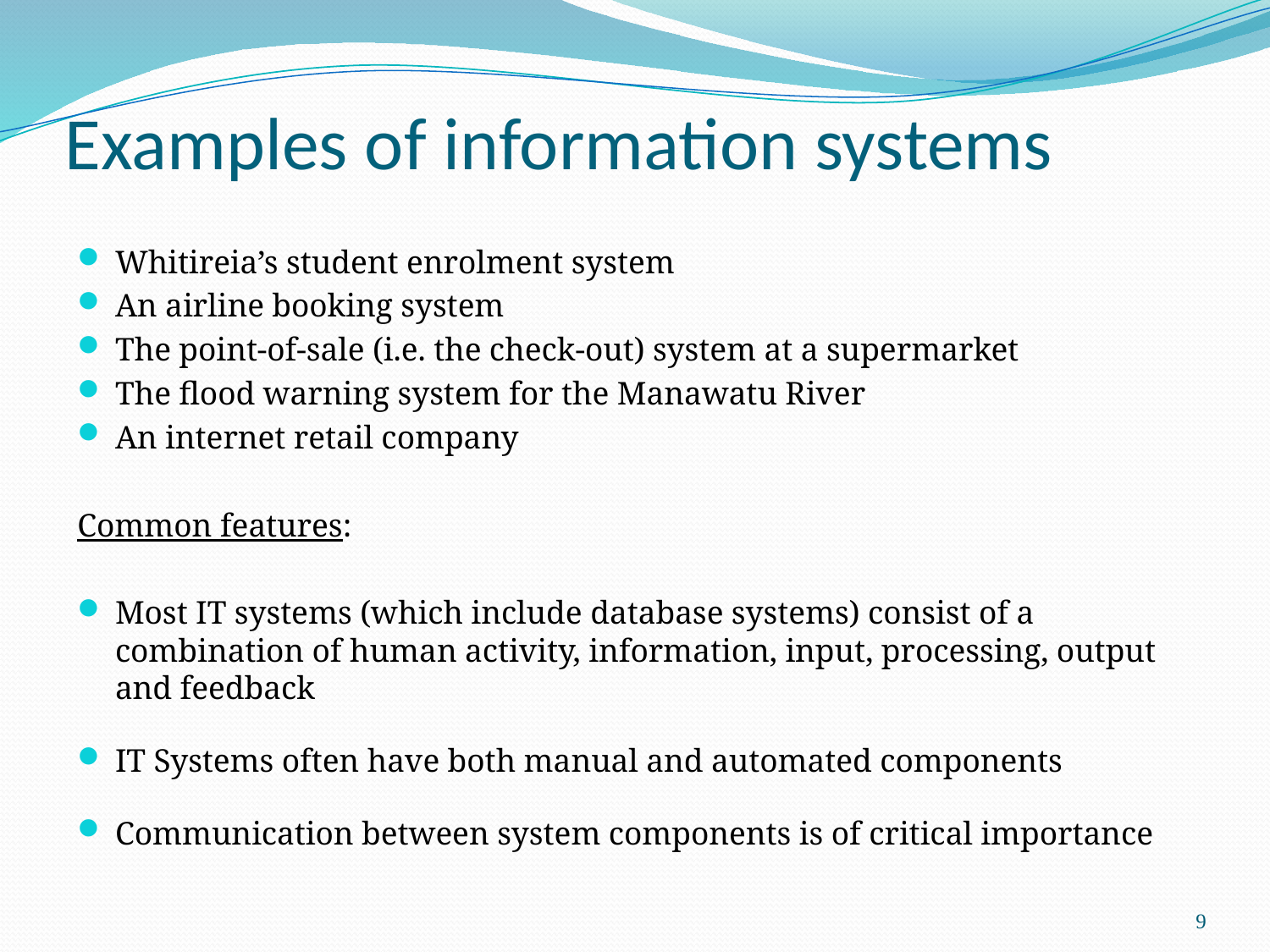

# Examples of information systems

Whitireia’s student enrolment system
An airline booking system
The point-of-sale (i.e. the check-out) system at a supermarket
The flood warning system for the Manawatu River
An internet retail company

Common features:

Most IT systems (which include database systems) consist of a combination of human activity, information, input, processing, output and feedback

IT Systems often have both manual and automated components

Communication between system components is of critical importance
9